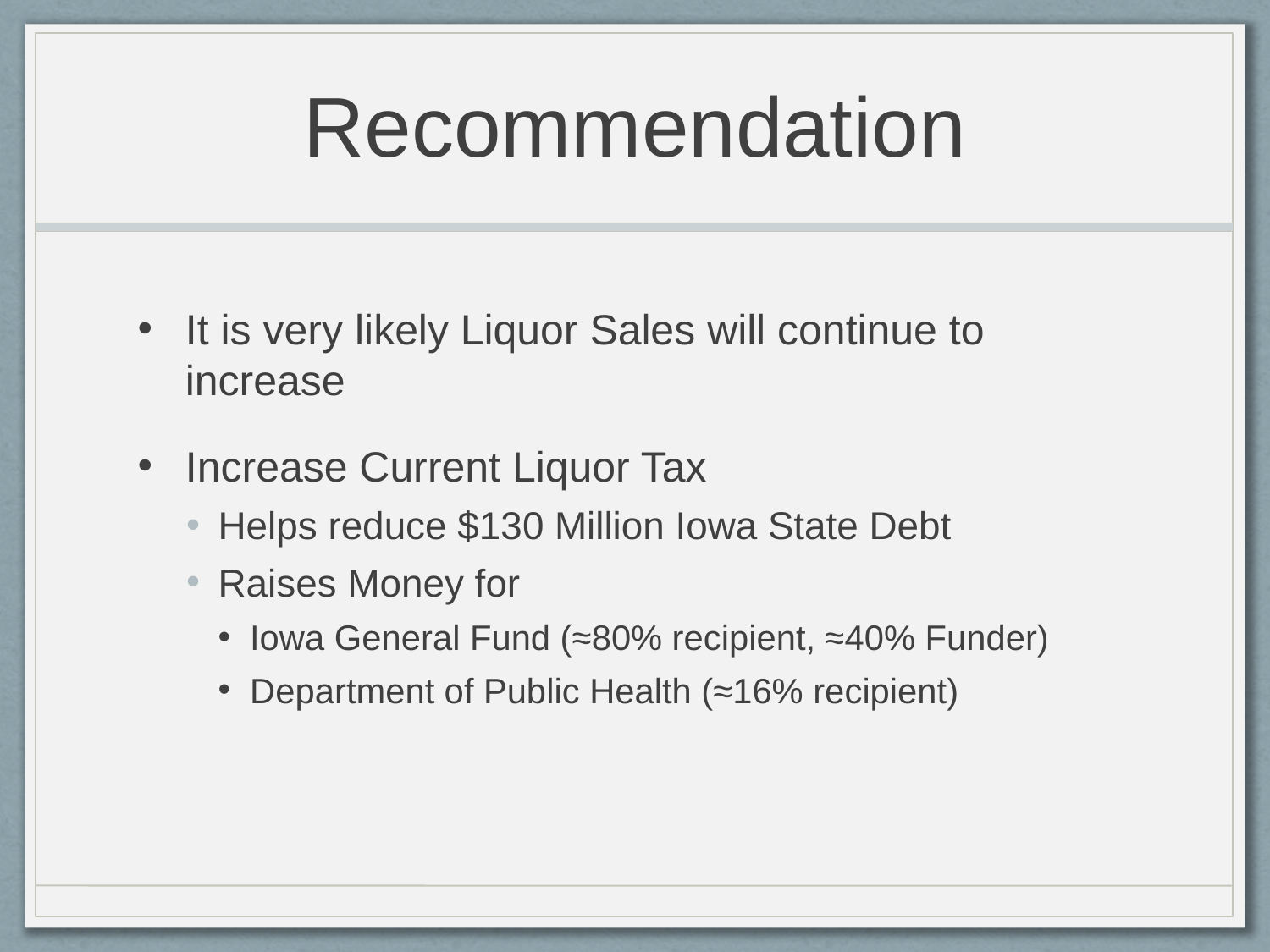

# Recommendation
It is very likely Liquor Sales will continue to increase
Increase Current Liquor Tax
Helps reduce $130 Million Iowa State Debt
Raises Money for
Iowa General Fund (≈80% recipient, ≈40% Funder)
Department of Public Health (≈16% recipient)